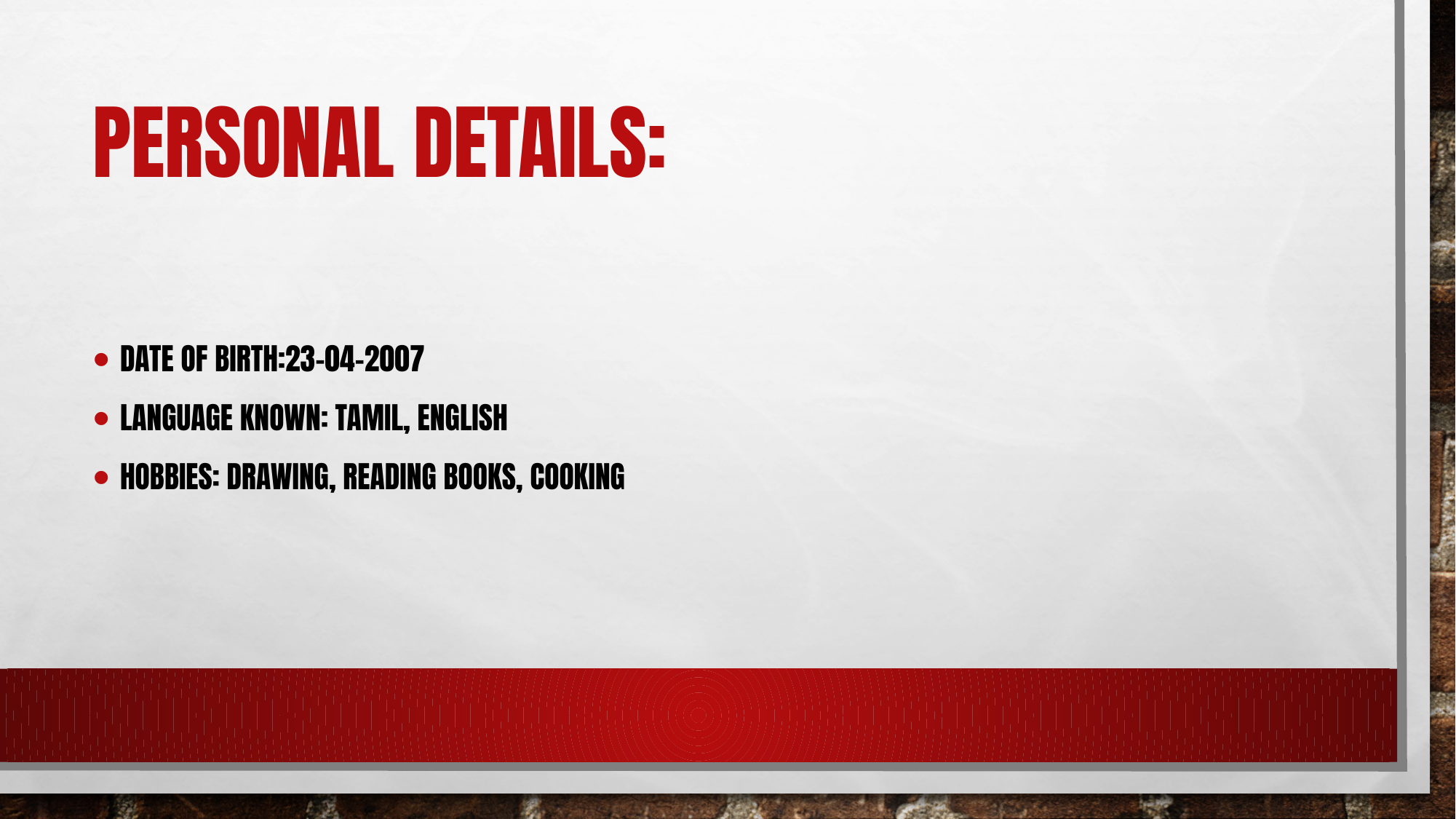

# Personal details:
Date of birth:23-04-2007
Language known: Tamil, English
Hobbies: drawing, reading books, cooking